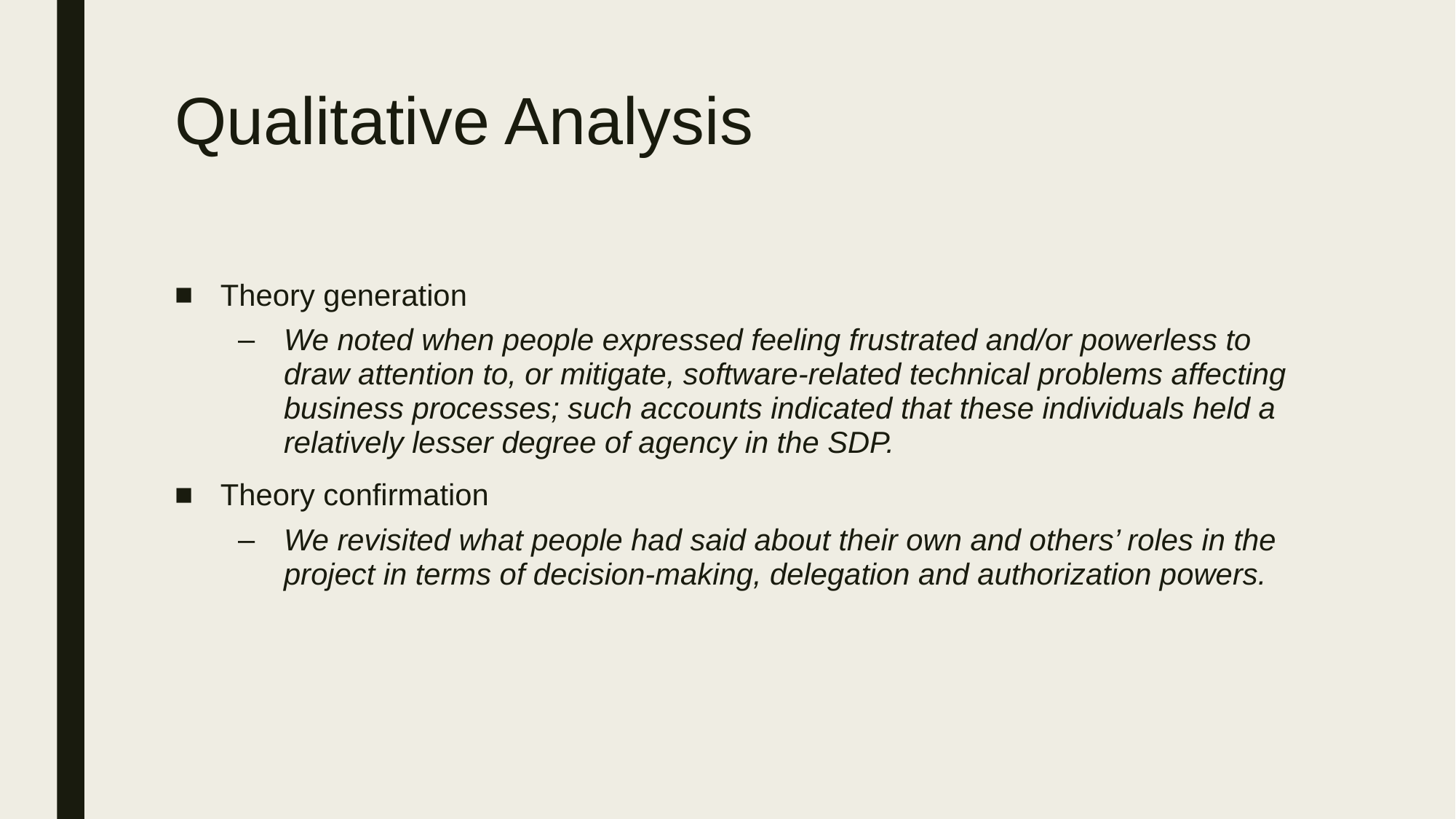

# Qualitative Analysis
Theory generation
We noted when people expressed feeling frustrated and/or powerless to draw attention to, or mitigate, software-related technical problems affecting business processes; such accounts indicated that these individuals held a relatively lesser degree of agency in the SDP.
Theory confirmation
We revisited what people had said about their own and others’ roles in the project in terms of decision-making, delegation and authorization powers.